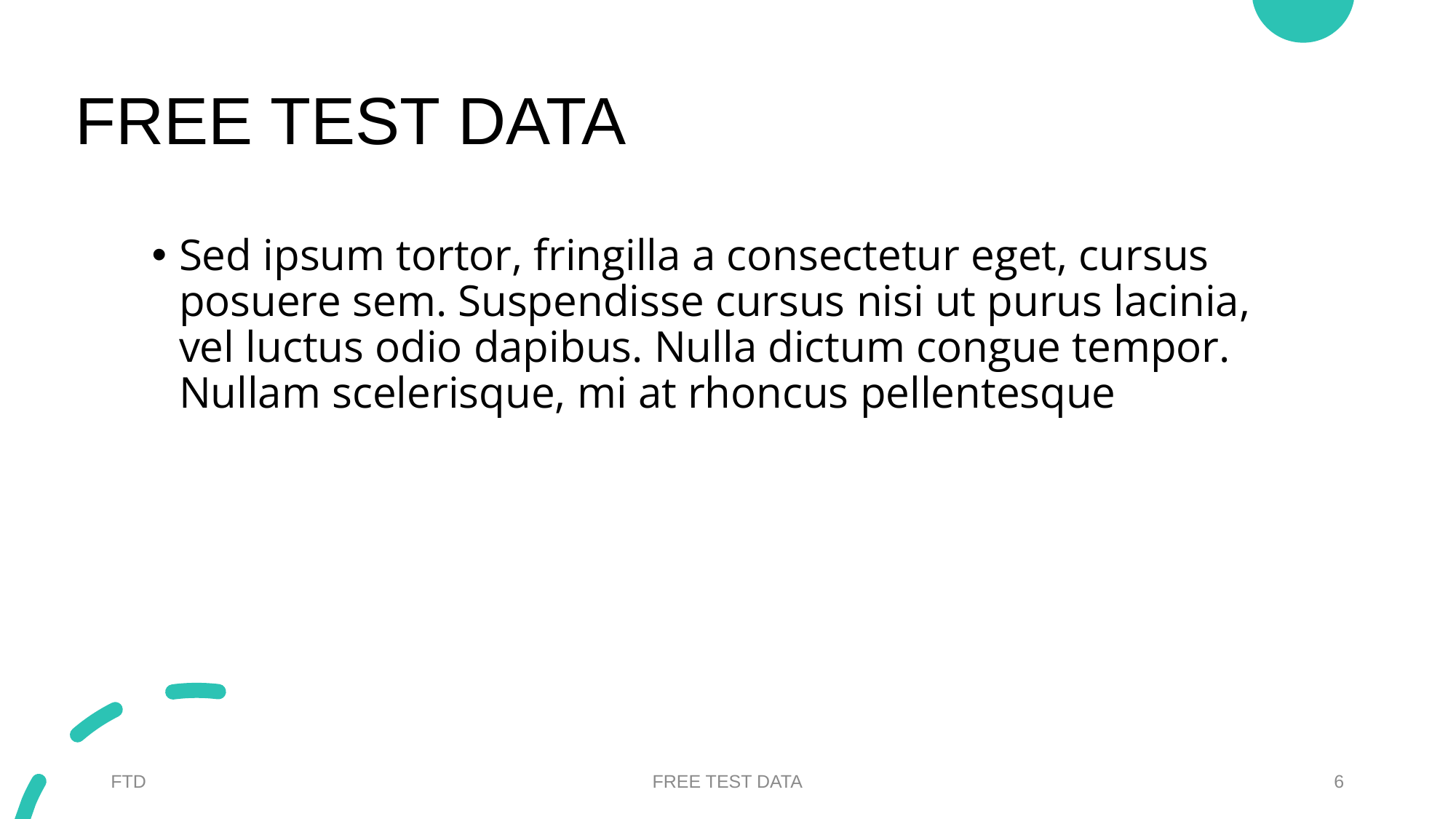

# FREE TEST DATA
Sed ipsum tortor, fringilla a consectetur eget, cursus posuere sem. Suspendisse cursus nisi ut purus lacinia, vel luctus odio dapibus. Nulla dictum congue tempor. Nullam scelerisque, mi at rhoncus pellentesque
FTD
FREE TEST DATA
6